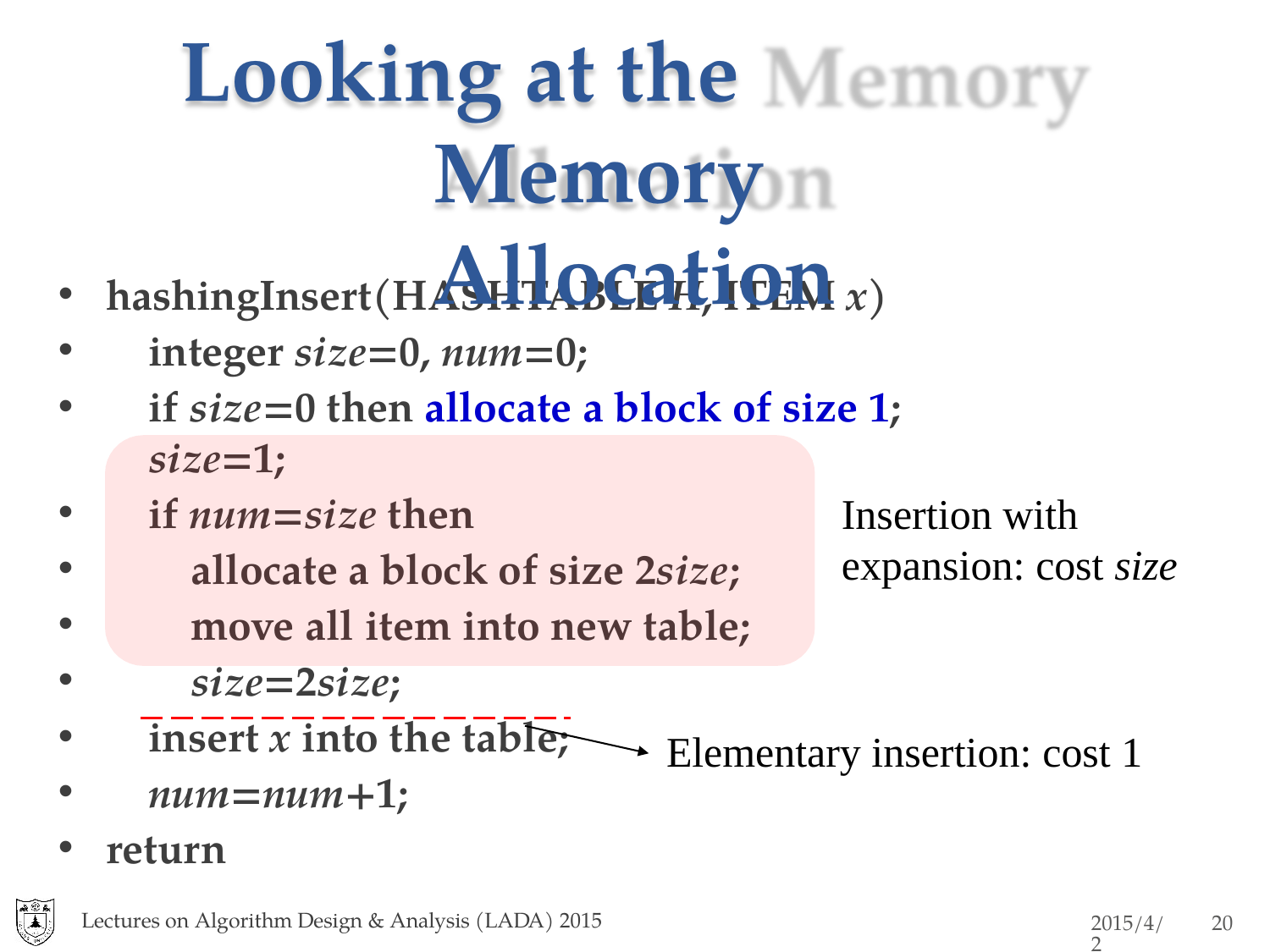

# Looking at the Memory  Allocation

hashingInsert(HASHTABLE H, ITEM x)
integer size=0, num=0;
if size=0 then allocate a block of size 1; size=1;
if num=size then
allocate a block of size 2size;
move all item into new table;
size=2size;
insert x into the table;
num=num+1;
return

Insertion with  expansion: cost size

Elementary insertion: cost 1

Lectures on Algorithm Design & Analysis (LADA) 2015
20
2015/4/2